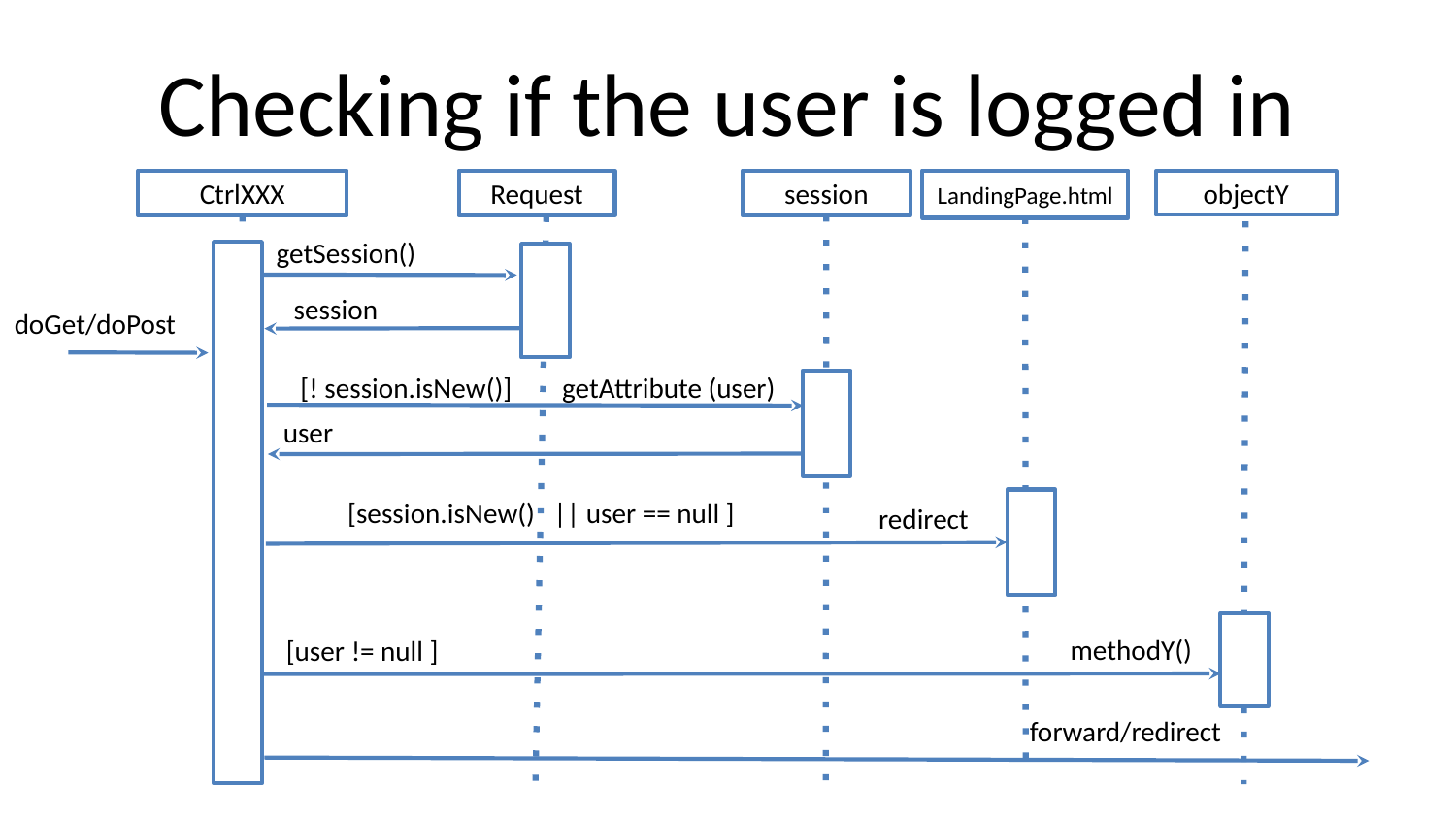

# Checking if the user is logged in
CtrlXXX
Request
session
LandingPage.html
objectY
getSession()

session
doGet/doPost
[! session.isNew()]        getAttribute (user)

user
[session.isNew()   || user == null ]

redirect

methodY()
[user != null ]
forward/redirect